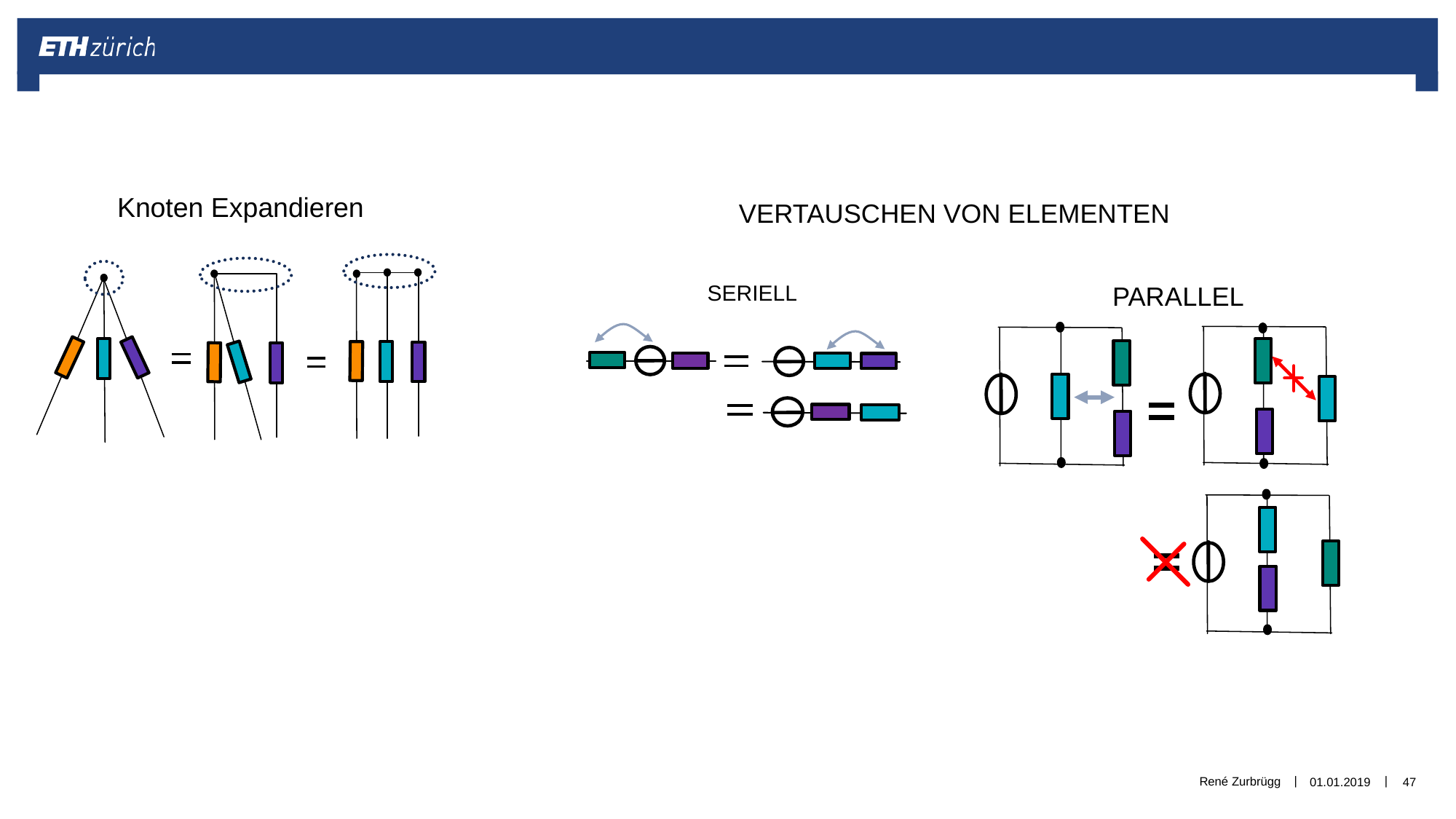

Vertauschen von Elementen
Knoten Expandieren

Parallel
Seriell

René Zurbrügg
01.01.2019
47